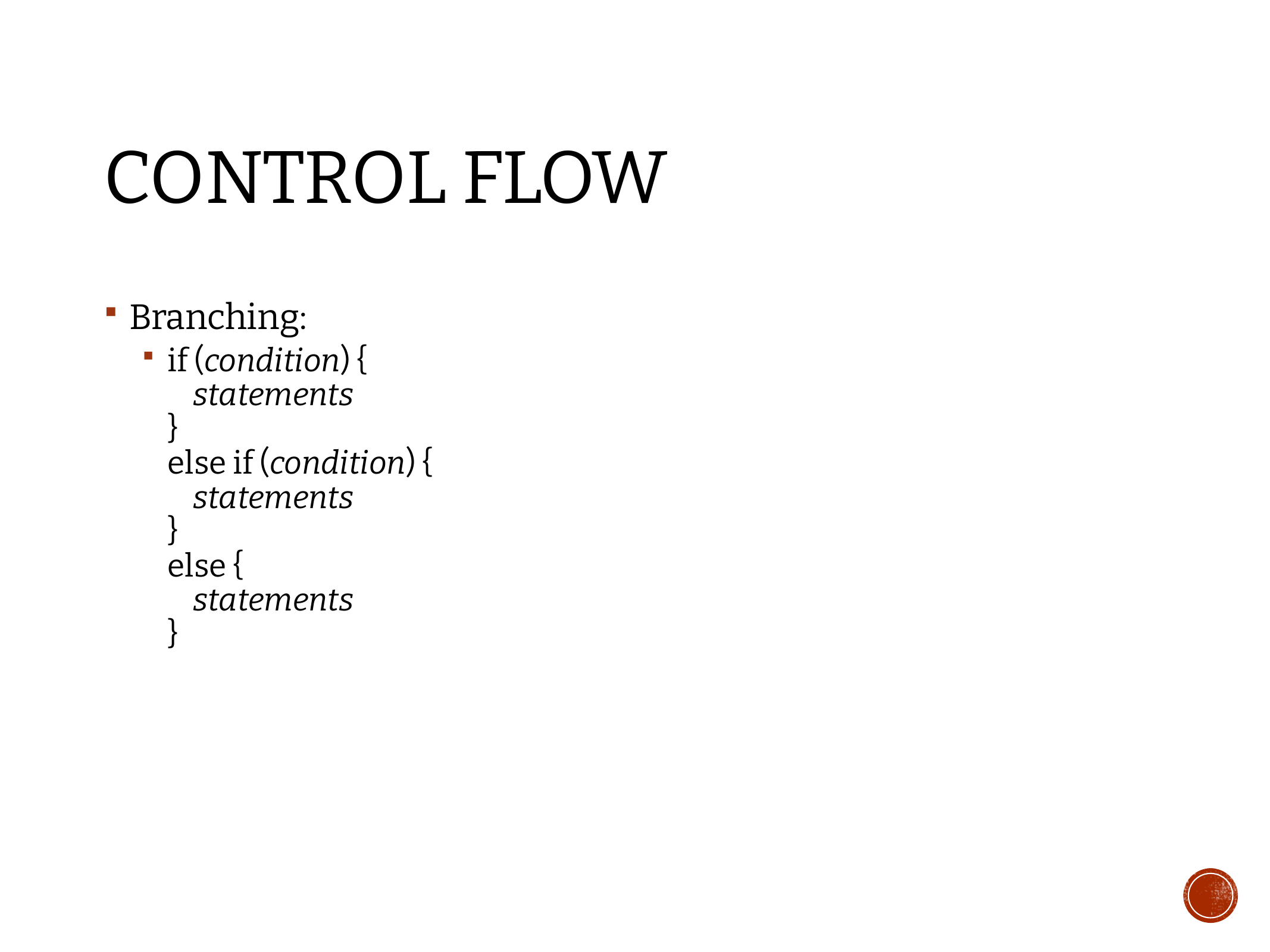

# Control Flow
Branching:
if (condition) {
    statements
}
else if (condition) {
    statements
}
else {
    statements
}